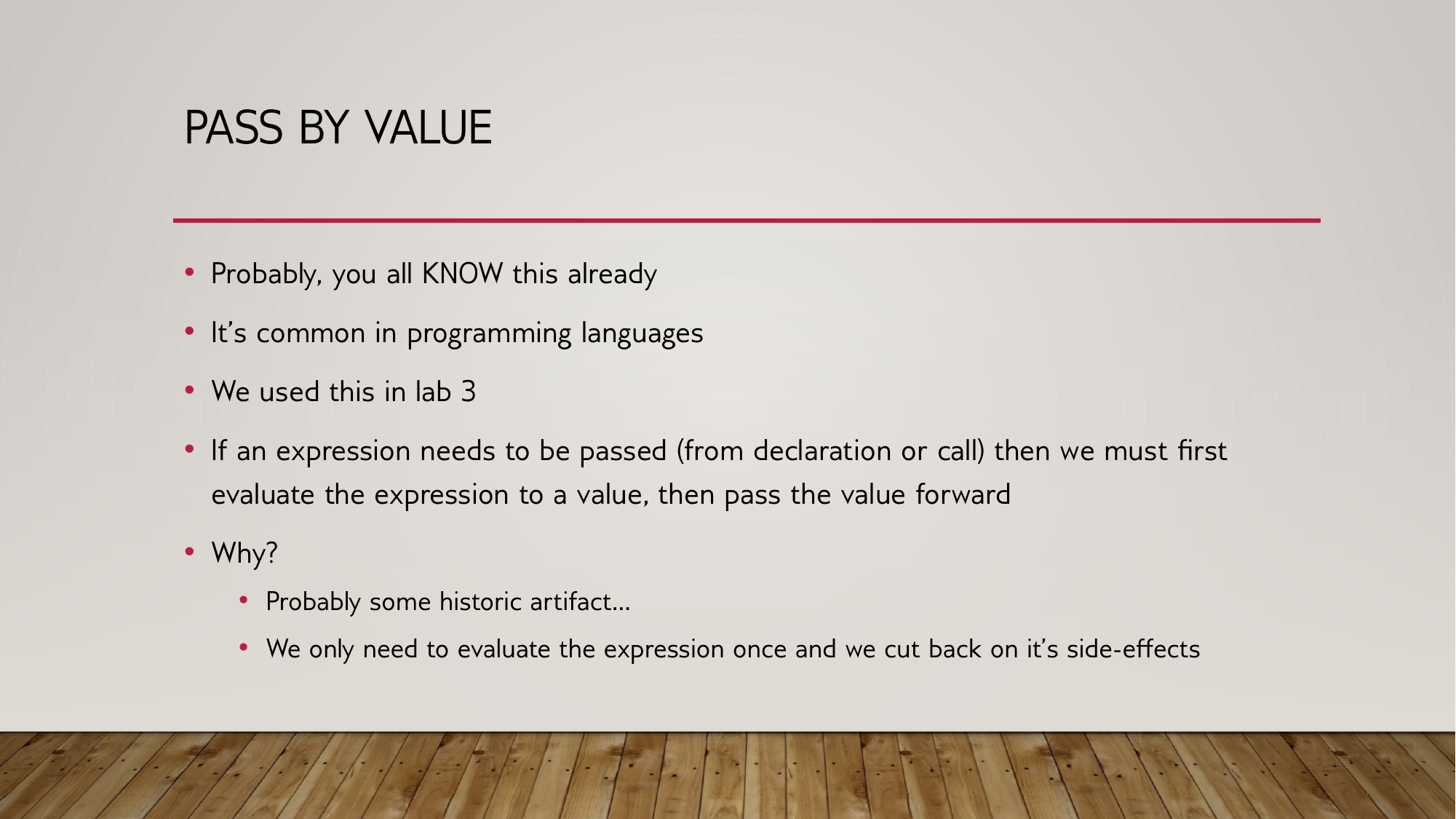

# Pass by value
Probably, you all KNOW this already
It’s common in programming languages
We used this in lab 3
If an expression needs to be passed (from declaration or call) then we must first evaluate the expression to a value, then pass the value forward
Why?
Probably some historic artifact…
We only need to evaluate the expression once and we cut back on it’s side-effects